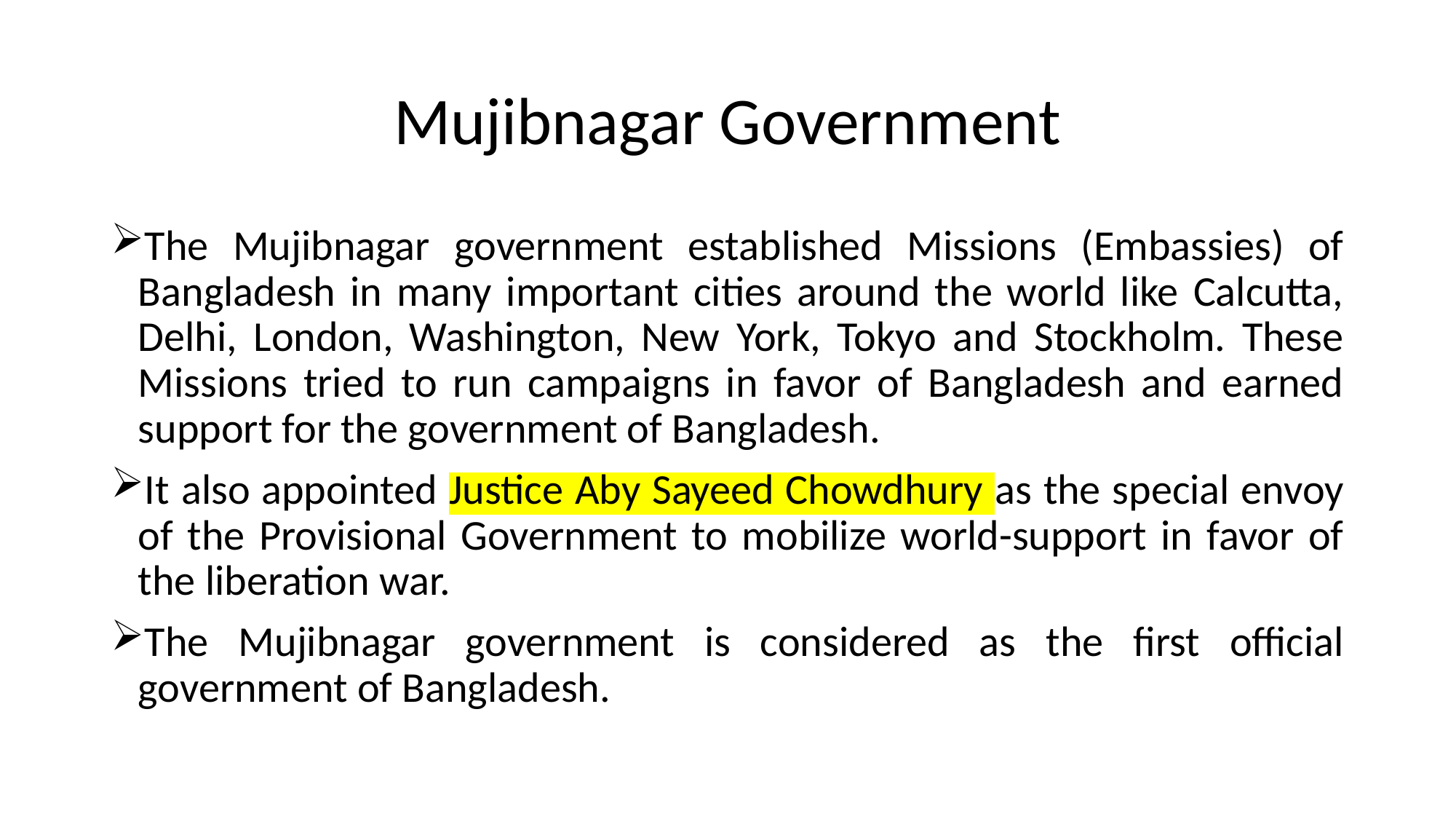

# Mujibnagar Government
The Mujibnagar government established Missions (Embassies) of Bangladesh in many important cities around the world like Calcutta, Delhi, London, Washington, New York, Tokyo and Stockholm. These Missions tried to run campaigns in favor of Bangladesh and earned support for the government of Bangladesh.
It also appointed Justice Aby Sayeed Chowdhury as the special envoy of the Provisional Government to mobilize world-support in favor of the liberation war.
The Mujibnagar government is considered as the first official government of Bangladesh.